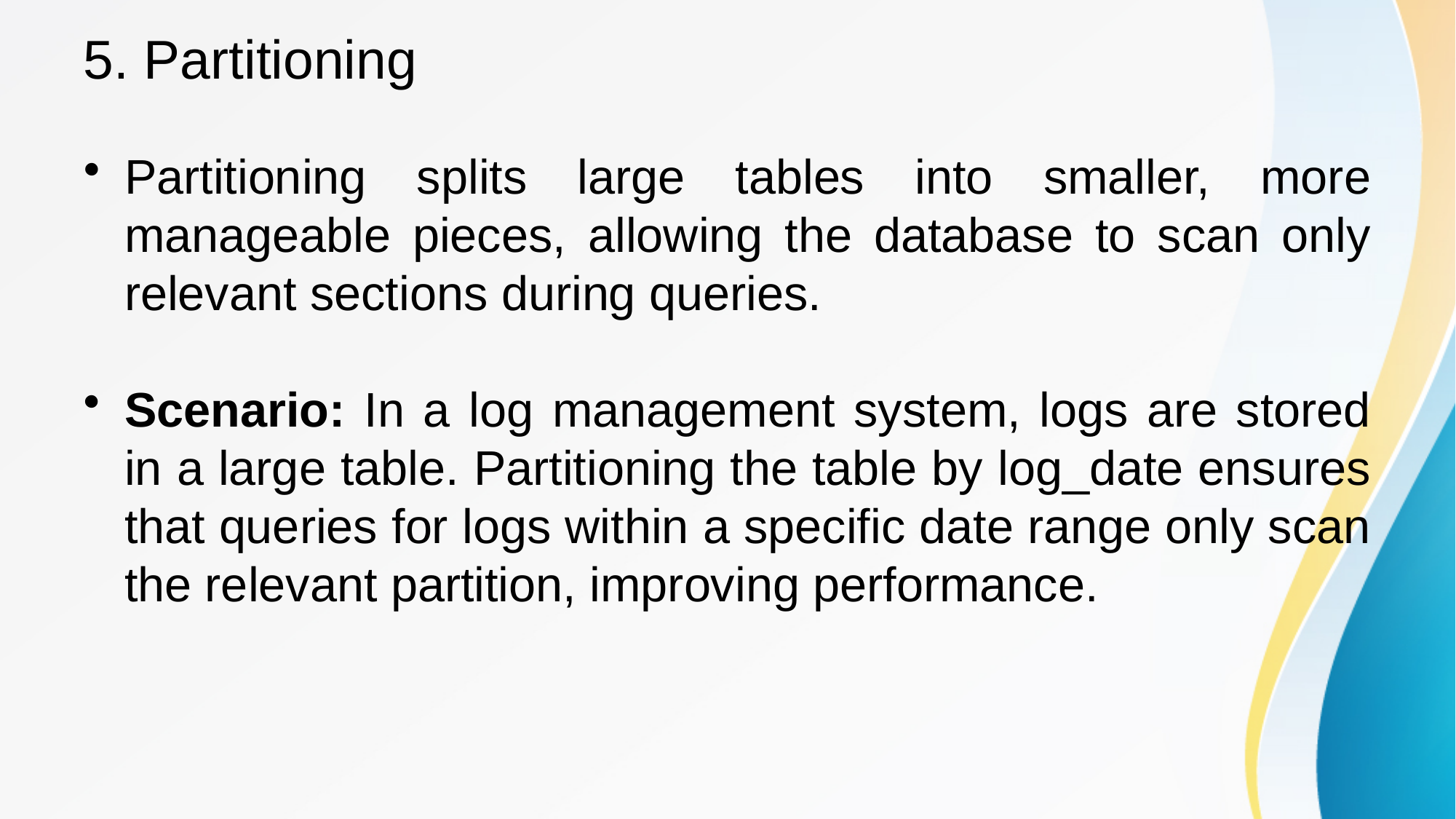

# 5. Partitioning
Partitioning splits large tables into smaller, more manageable pieces, allowing the database to scan only relevant sections during queries.
Scenario: In a log management system, logs are stored in a large table. Partitioning the table by log_date ensures that queries for logs within a specific date range only scan the relevant partition, improving performance.